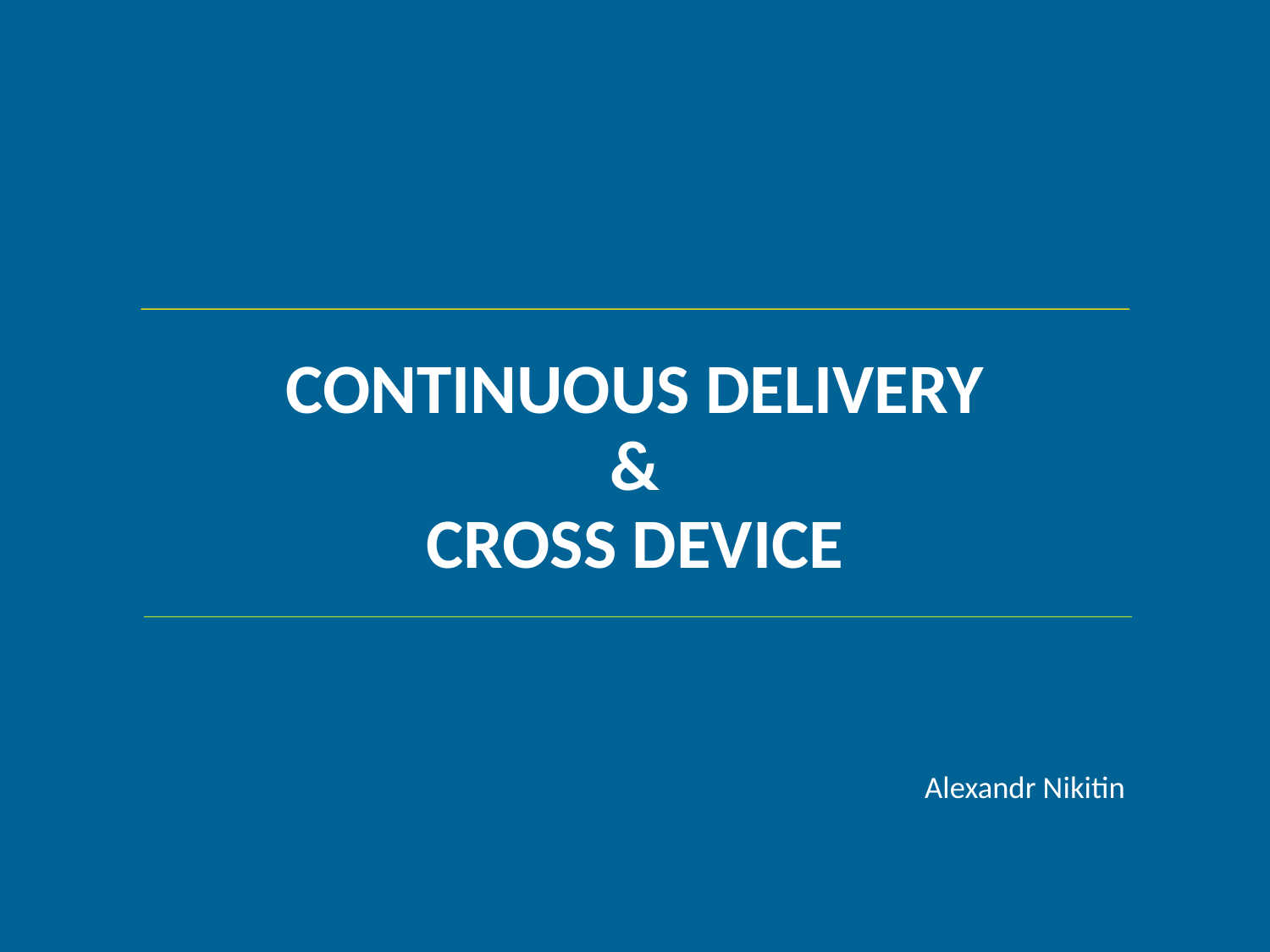

# Continuous delivery & Cross device
Alexandr Nikitin